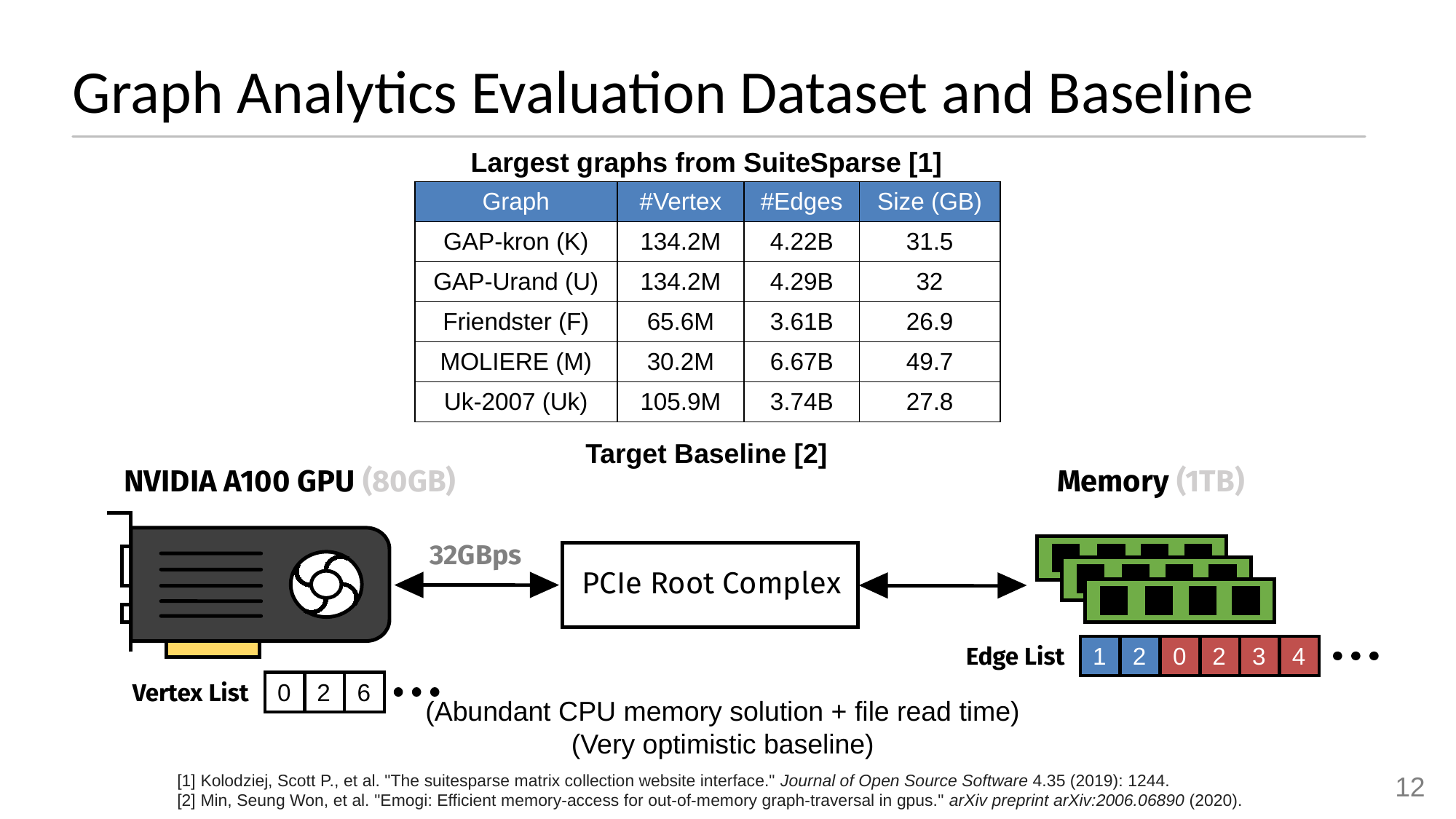

Graph Analytics Evaluation Dataset and Baseline

Largest graphs from SuiteSparse [1]
| Graph | #Vertex | #Edges | Size (GB) |
| --- | --- | --- | --- |
| GAP-kron (K) | 134.2M | 4.22B | 31.5 |
| GAP-Urand (U) | 134.2M | 4.29B | 32 |
| Friendster (F) | 65.6M | 3.61B | 26.9 |
| MOLIERE (M) | 30.2M | 6.67B | 49.7 |
| Uk-2007 (Uk) | 105.9M | 3.74B | 27.8 |

Target Baseline [2]
Memory (1TB)
NVIDIA A100 GPU (80GB)

32GBps

PCIe Root Complex

Edge List
 1
 2
 0
 2
 3
 4

Vertex List
 0
 2
 6

(Abundant CPU memory solution + file read time)​
(Very optimistic baseline)​
12
[1] Kolodziej, Scott P., et al. "The suitesparse matrix collection website interface." Journal of Open Source Software 4.35 (2019): 1244.
[2] Min, Seung Won, et al. "Emogi: Efficient memory-access for out-of-memory graph-traversal in gpus." arXiv preprint arXiv:2006.06890 (2020).